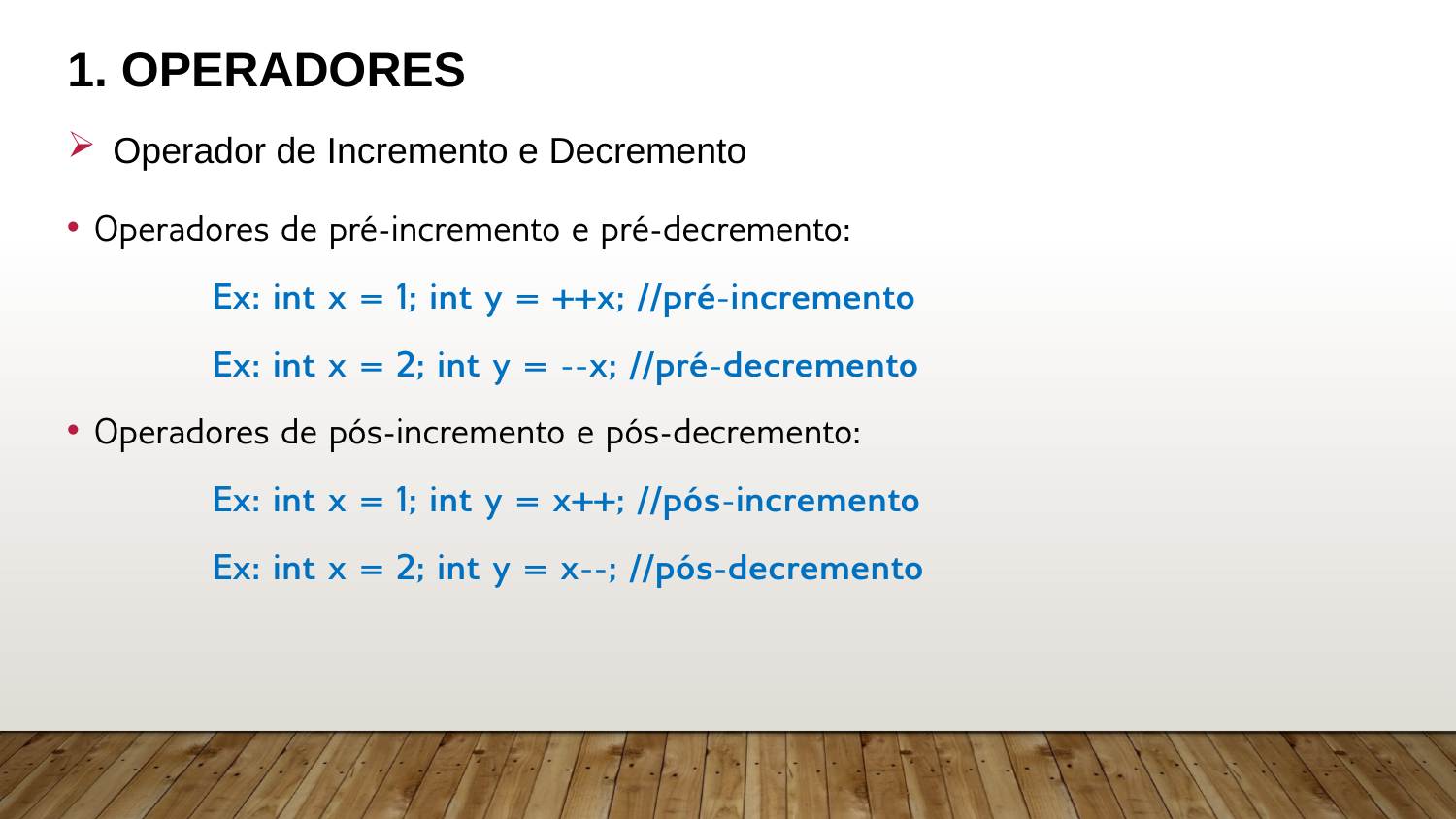

# 1. Operadores
Operador de Incremento e Decremento
Operadores de pré-incremento e pré-decremento:
	Ex: int x = 1; int y = ++x; //pré-incremento
	Ex: int x = 2; int y = --x; //pré-decremento
Operadores de pós-incremento e pós-decremento:
	Ex: int x = 1; int y = x++; //pós-incremento
	Ex: int x = 2; int y = x--; //pós-decremento